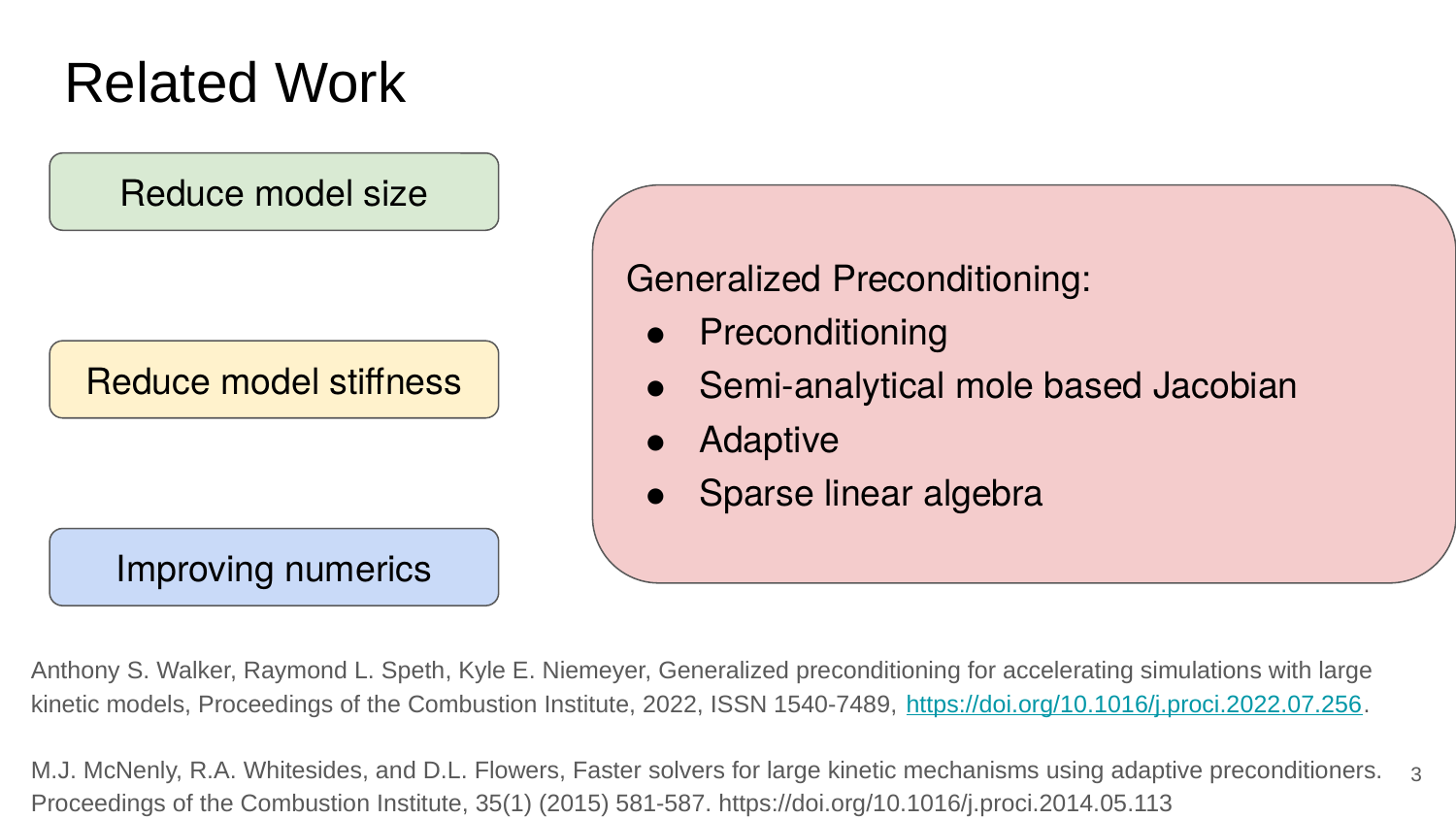

# Related Work

Reduce model size
Generalized Preconditioning:
Preconditioning
Semi-analytical mole based Jacobian
Adaptive
Sparse linear algebra
Reduce model stiffness
Improving numerics
Anthony S. Walker, Raymond L. Speth, Kyle E. Niemeyer, Generalized preconditioning for accelerating simulations with large kinetic models, Proceedings of the Combustion Institute, 2022, ISSN 1540-7489, https://doi.org/10.1016/j.proci.2022.07.256.
M.J. McNenly, R.A. Whitesides, and D.L. Flowers, Faster solvers for large kinetic mechanisms using adaptive preconditioners. Proceedings of the Combustion Institute, 35(1) (2015) 581-587. https://doi.org/10.1016/j.proci.2014.05.113
3